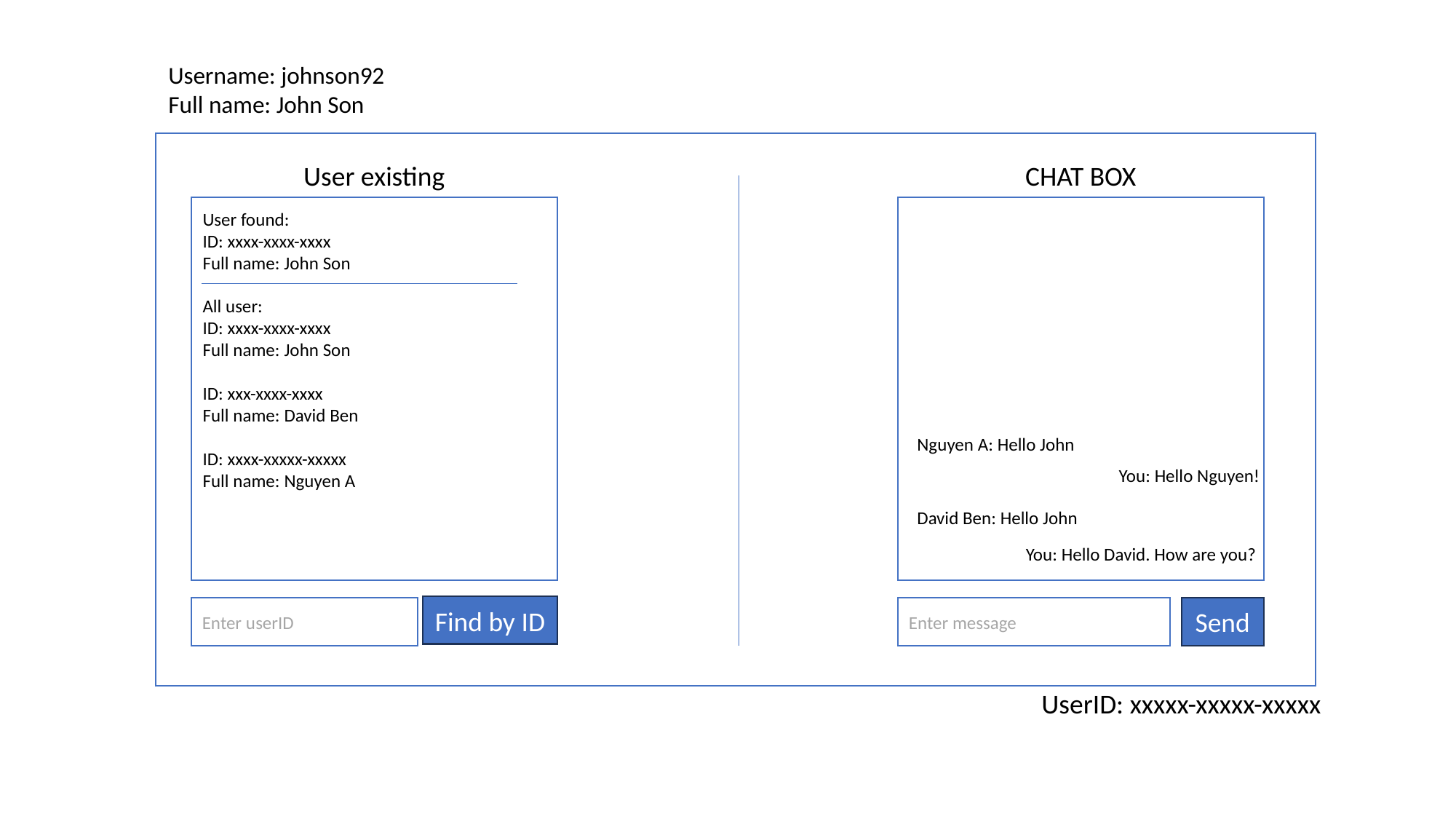

Username: johnson92
Full name: John Son

User existing
CHAT BOX

User found:
ID: xxxx-xxxx-xxxx
Full name: John Son
All user:
ID: xxxx-xxxx-xxxx
Full name: John Son

ID: xxx-xxxx-xxxx
Full name: David Ben

ID: xxxx-xxxxx-xxxxx
Full name: Nguyen A
Nguyen A: Hello John
You: Hello Nguyen!
David Ben: Hello John
You: Hello David. How are you?
Find by ID
Enter userID
Enter message
Send
UserID: xxxxx-xxxxx-xxxxx